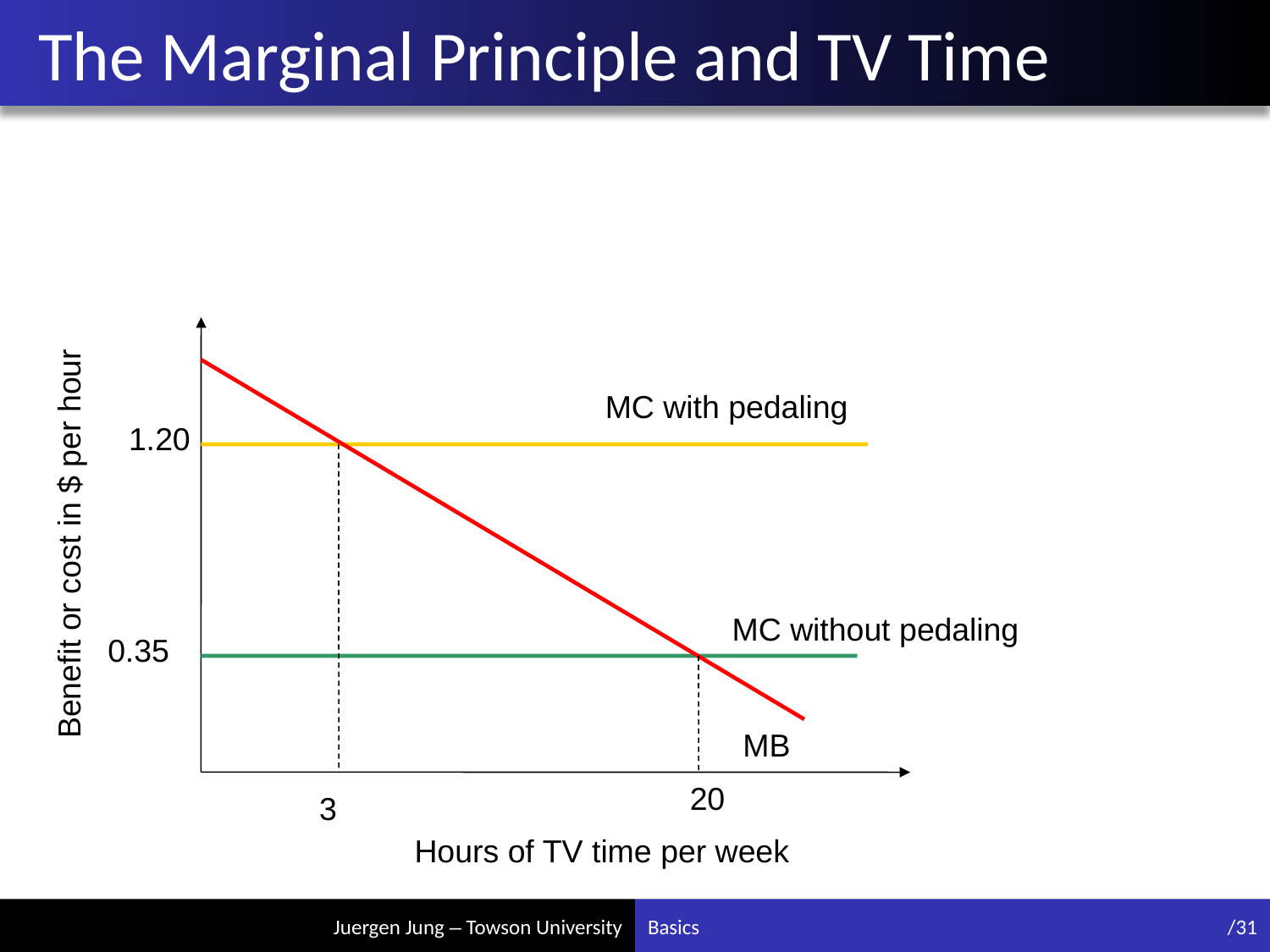

# The Marginal Principle and TV Time

MC with pedaling
1.20

Benefit or cost in $ per hour
MC without pedaling
0.35

MB

20
3
Hours of TV time per week
Basics
/31